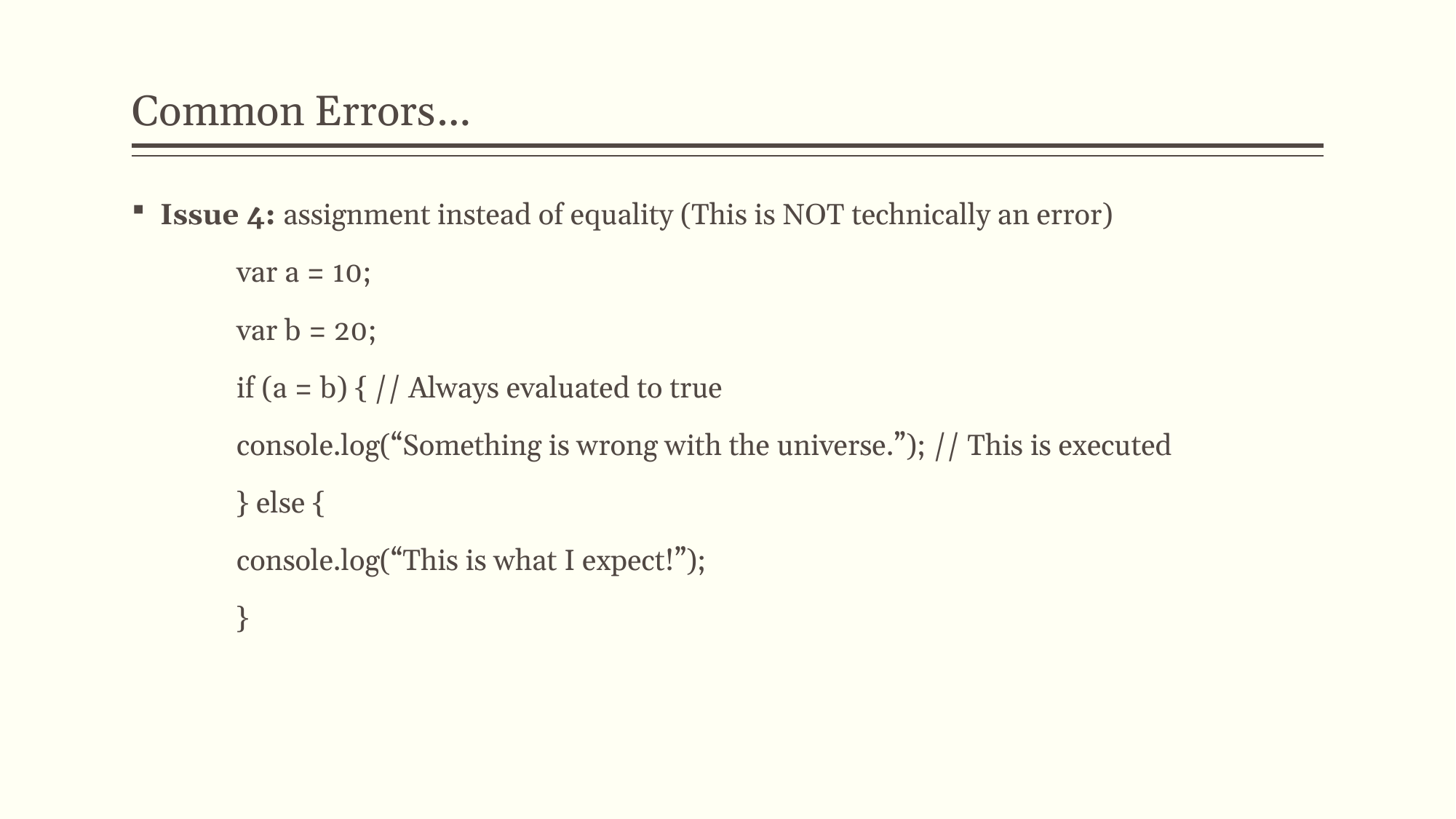

# Common Errors…
Issue 4: assignment instead of equality (This is NOT technically an error)
	var a = 10;
	var b = 20;
	if (a = b) { // Always evaluated to true
		console.log(“Something is wrong with the universe.”); // This is executed
	} else {
		console.log(“This is what I expect!”);
	}